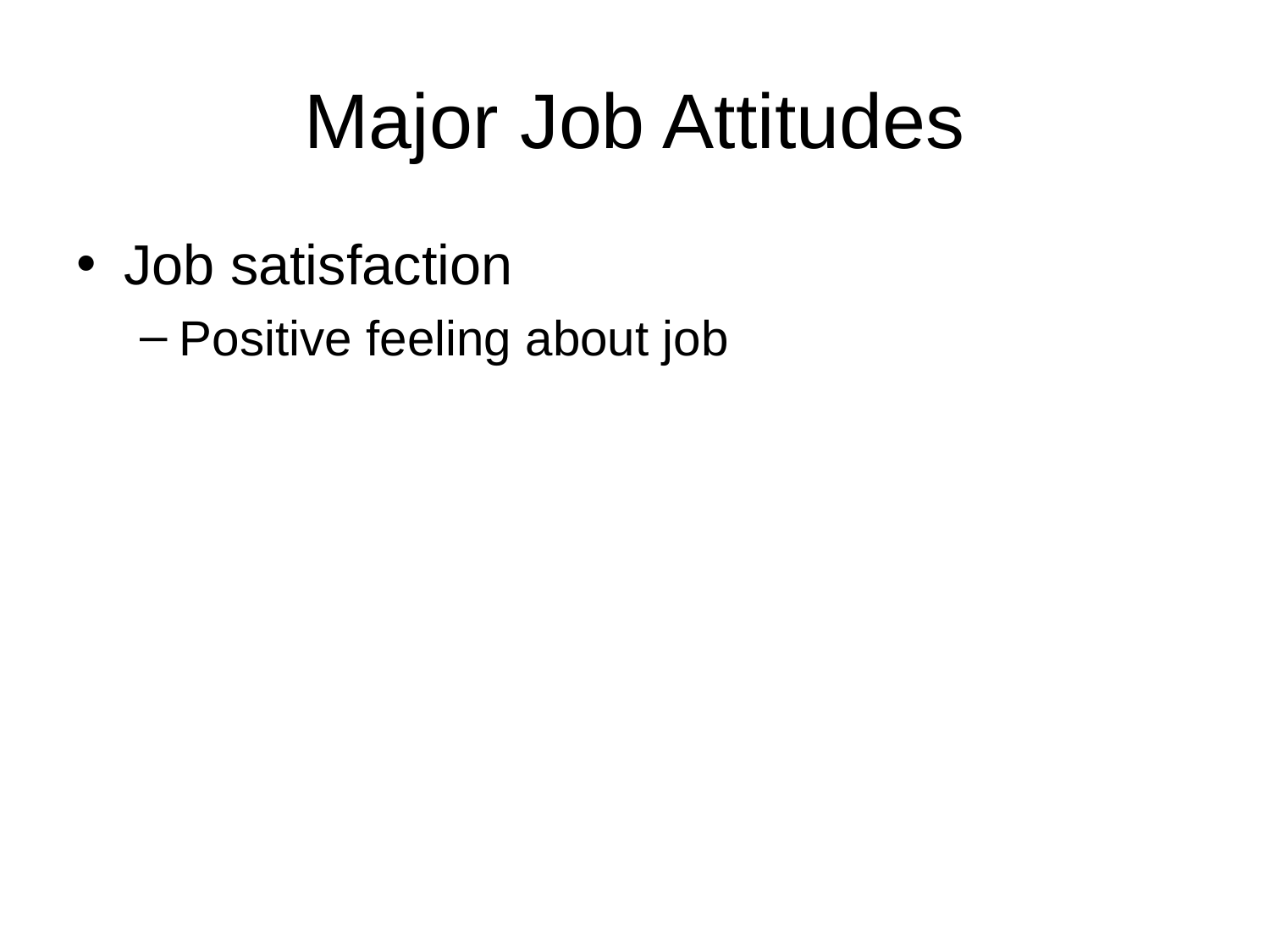

# Major Job Attitudes
Job satisfaction
Positive feeling about job